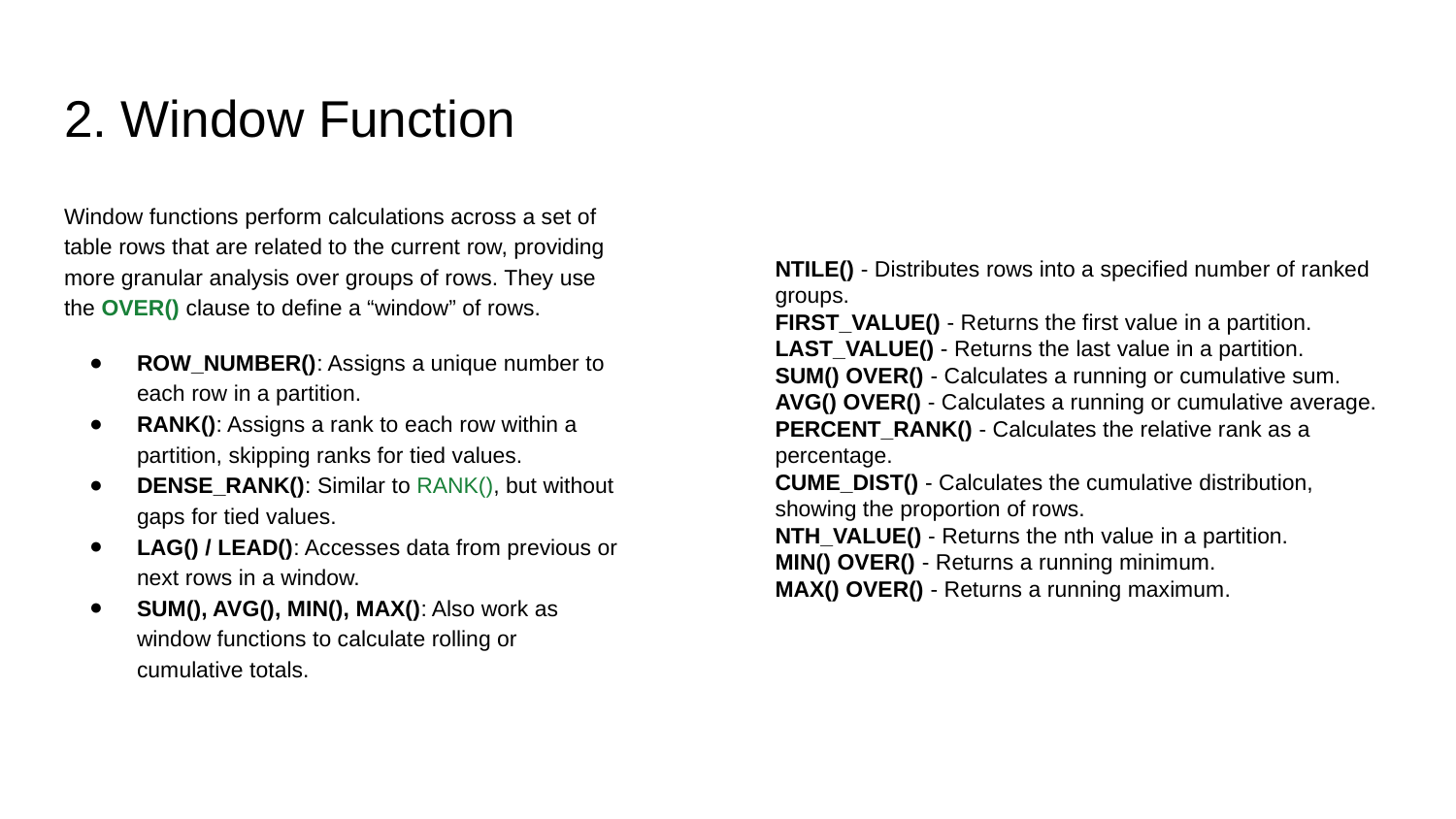

# 2. Window Function
Window functions perform calculations across a set of table rows that are related to the current row, providing more granular analysis over groups of rows. They use the OVER() clause to define a “window” of rows.
ROW_NUMBER(): Assigns a unique number to each row in a partition.
RANK(): Assigns a rank to each row within a partition, skipping ranks for tied values.
DENSE_RANK(): Similar to RANK(), but without gaps for tied values.
LAG() / LEAD(): Accesses data from previous or next rows in a window.
SUM(), AVG(), MIN(), MAX(): Also work as window functions to calculate rolling or cumulative totals.

NTILE() - Distributes rows into a specified number of ranked groups.
FIRST_VALUE() - Returns the first value in a partition.
LAST_VALUE() - Returns the last value in a partition.
SUM() OVER() - Calculates a running or cumulative sum.
AVG() OVER() - Calculates a running or cumulative average.
PERCENT_RANK() - Calculates the relative rank as a percentage.
CUME_DIST() - Calculates the cumulative distribution, showing the proportion of rows.
NTH_VALUE() - Returns the nth value in a partition.
MIN() OVER() - Returns a running minimum.
MAX() OVER() - Returns a running maximum.